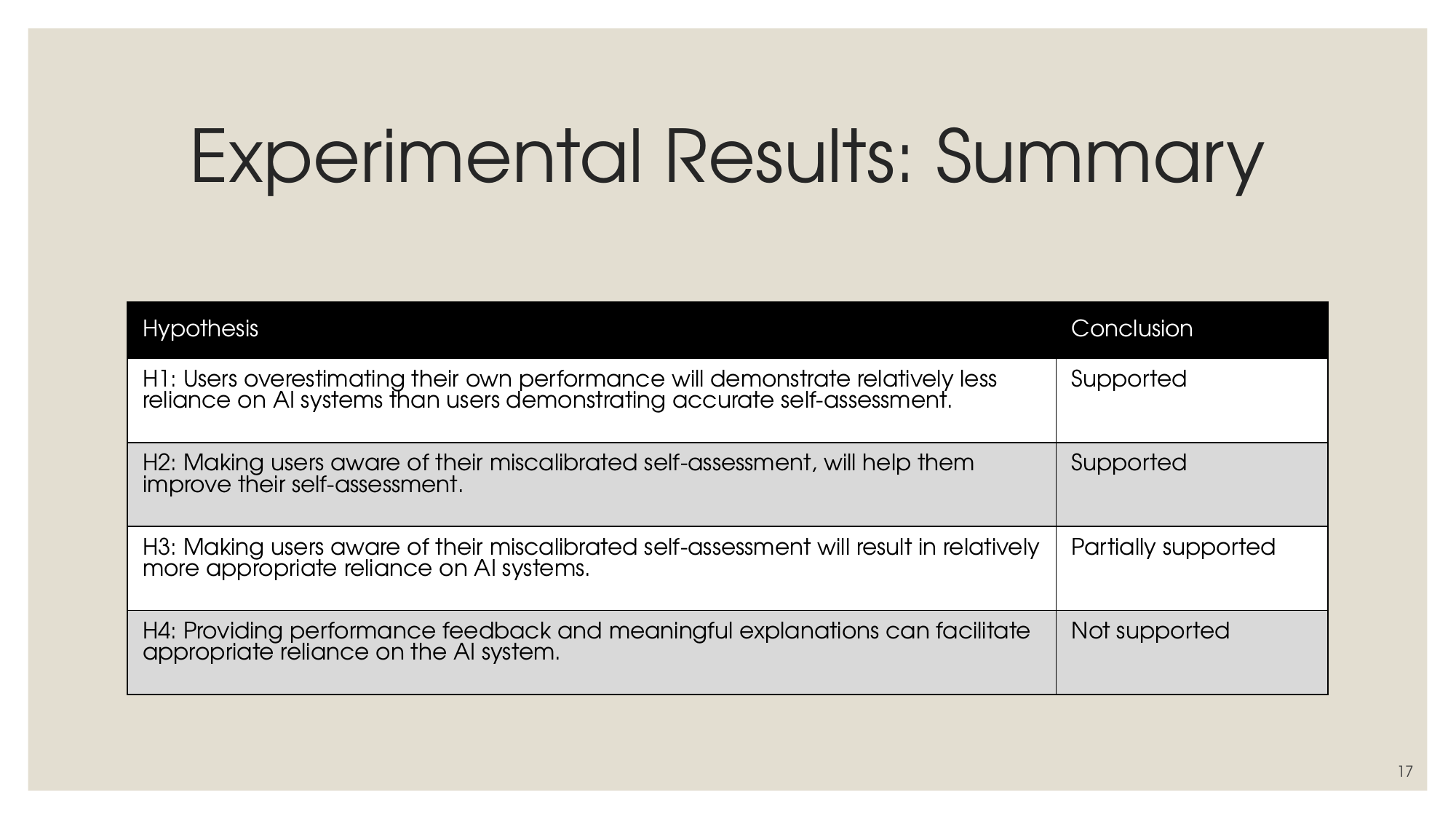

# Experimental Results: Summary
| Hypothesis | Conclusion |
| --- | --- |
| H1: Users overestimating their own performance will demonstrate relatively less reliance on AI systems than users demonstrating accurate self-assessment. | Supported |
| H2: Making users aware of their miscalibrated self-assessment, will help them improve their self-assessment. | Supported |
| H3: Making users aware of their miscalibrated self-assessment will result in relatively more appropriate reliance on AI systems. | Partially supported |
| H4: Providing performance feedback and meaningful explanations can facilitate appropriate reliance on the AI system. | Not supported |
17